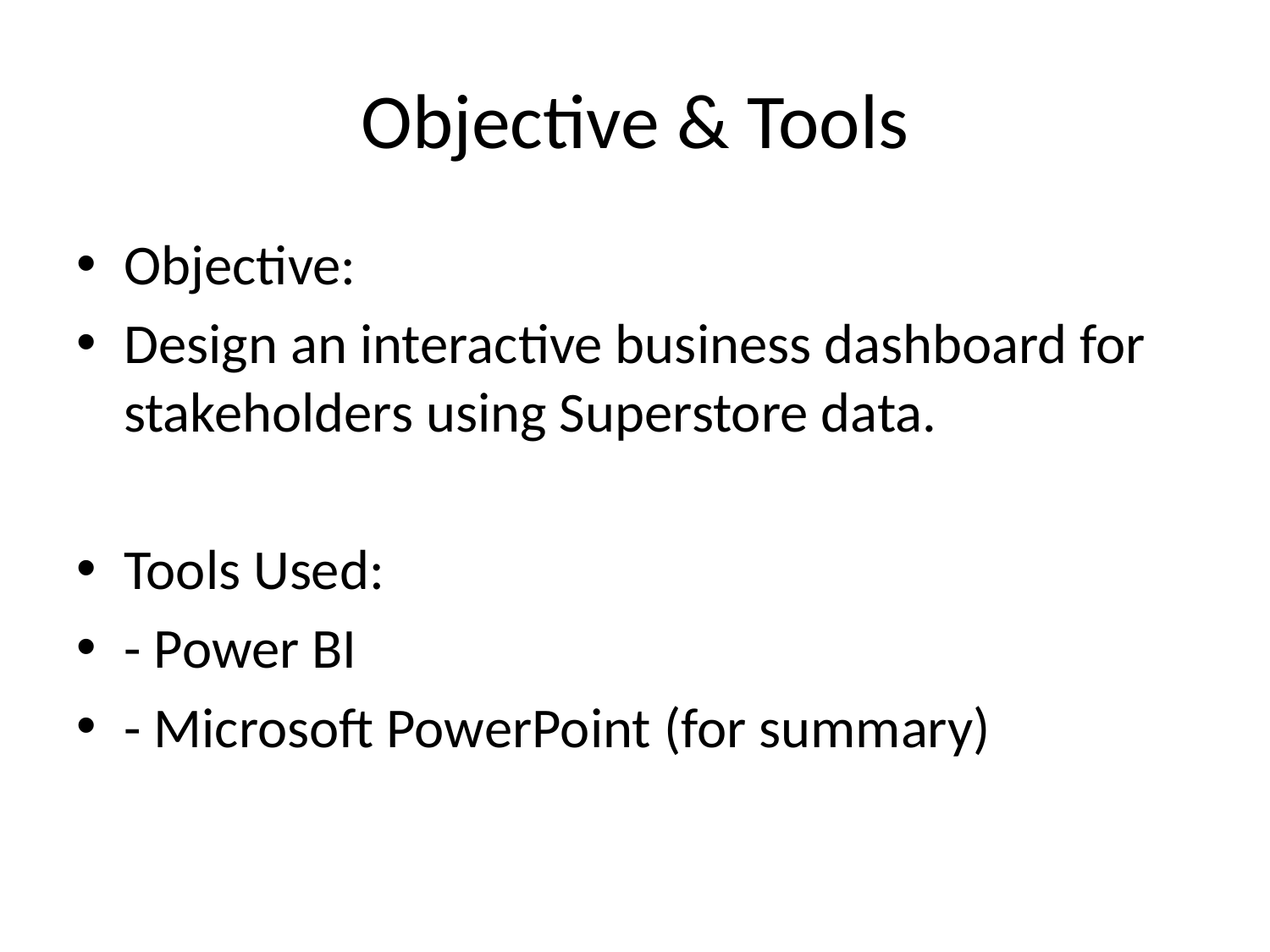

# Objective & Tools
Objective:
Design an interactive business dashboard for stakeholders using Superstore data.

Tools Used:
- Power BI
- Microsoft PowerPoint (for summary)